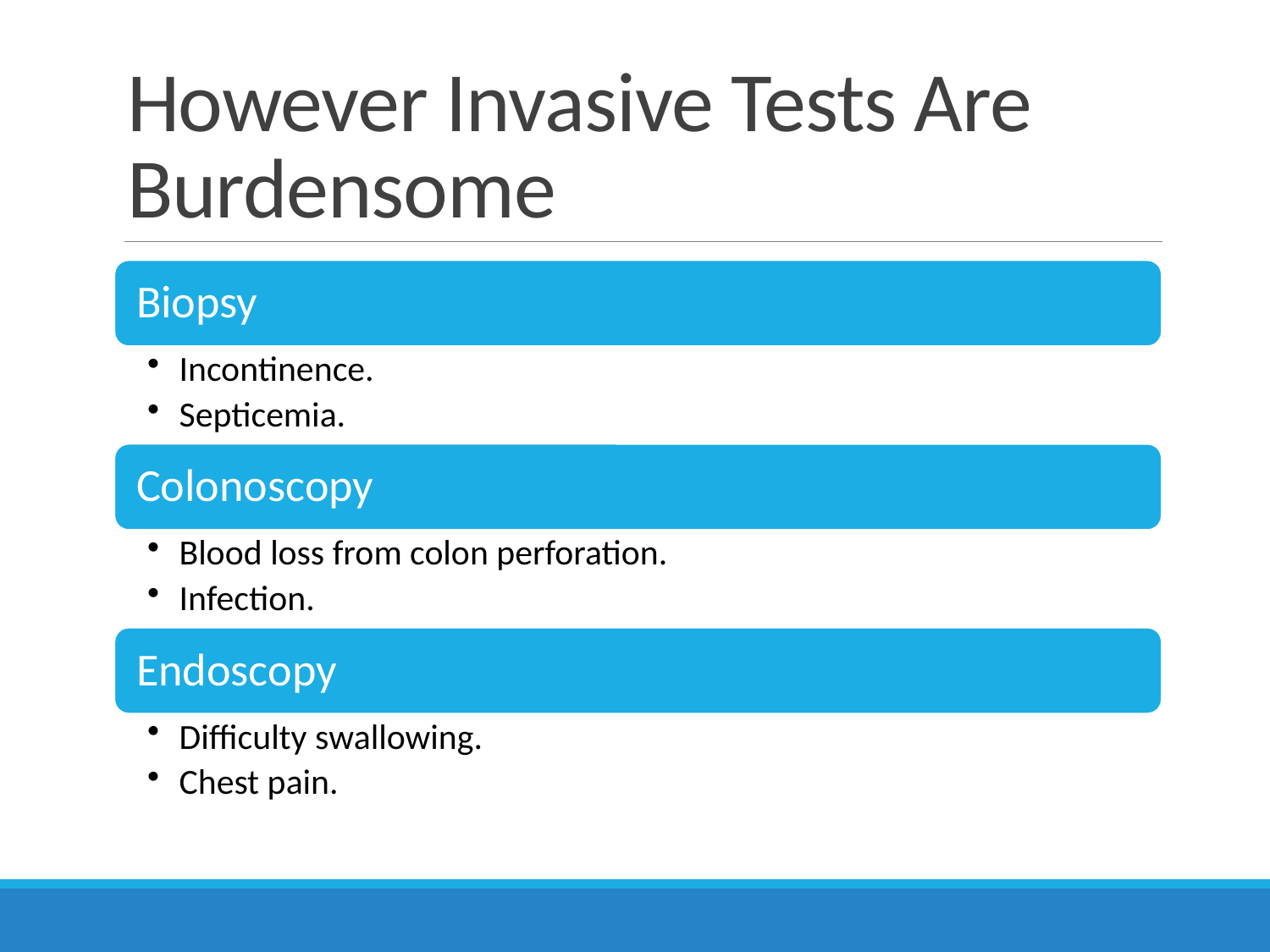

# However Invasive Tests Are Burdensome
Biopsy
Incontinence.
Septicemia.
Colonoscopy
Blood loss from colon perforation.
Infection.
Endoscopy
Difficulty swallowing.
Chest pain.